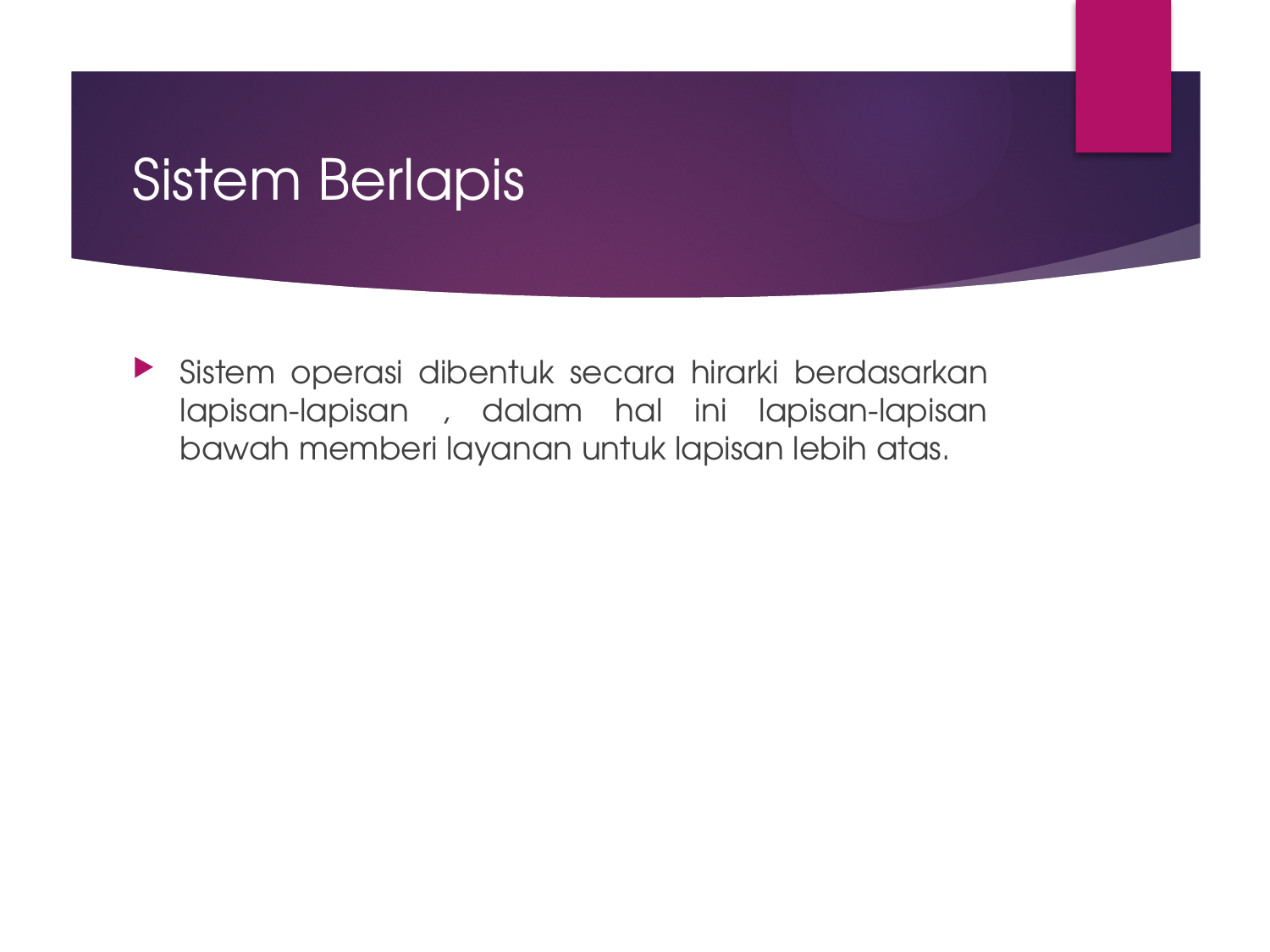

# Sistem Berlapis
Sistem operasi dibentuk secara hirarki berdasarkan lapisan-lapisan , dalam hal ini lapisan-lapisan bawah memberi layanan untuk lapisan lebih atas.